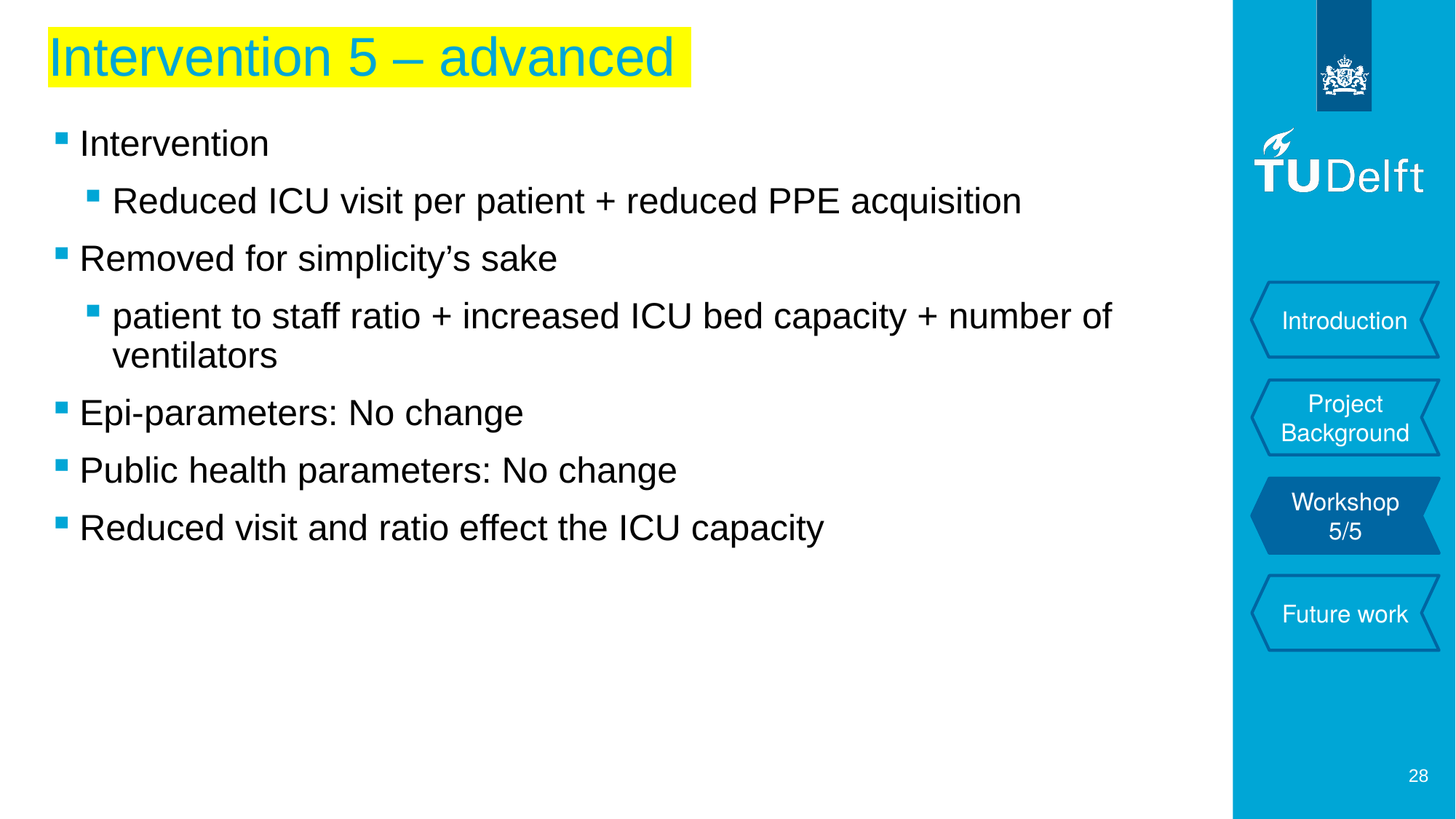

# Intervention 5 – advanced
Intervention
Reduced ICU visit per patient + reduced PPE acquisition
Removed for simplicity’s sake
patient to staff ratio + increased ICU bed capacity + number of ventilators
Epi-parameters: No change
Public health parameters: No change
Reduced visit and ratio effect the ICU capacity

Workshop
5/5